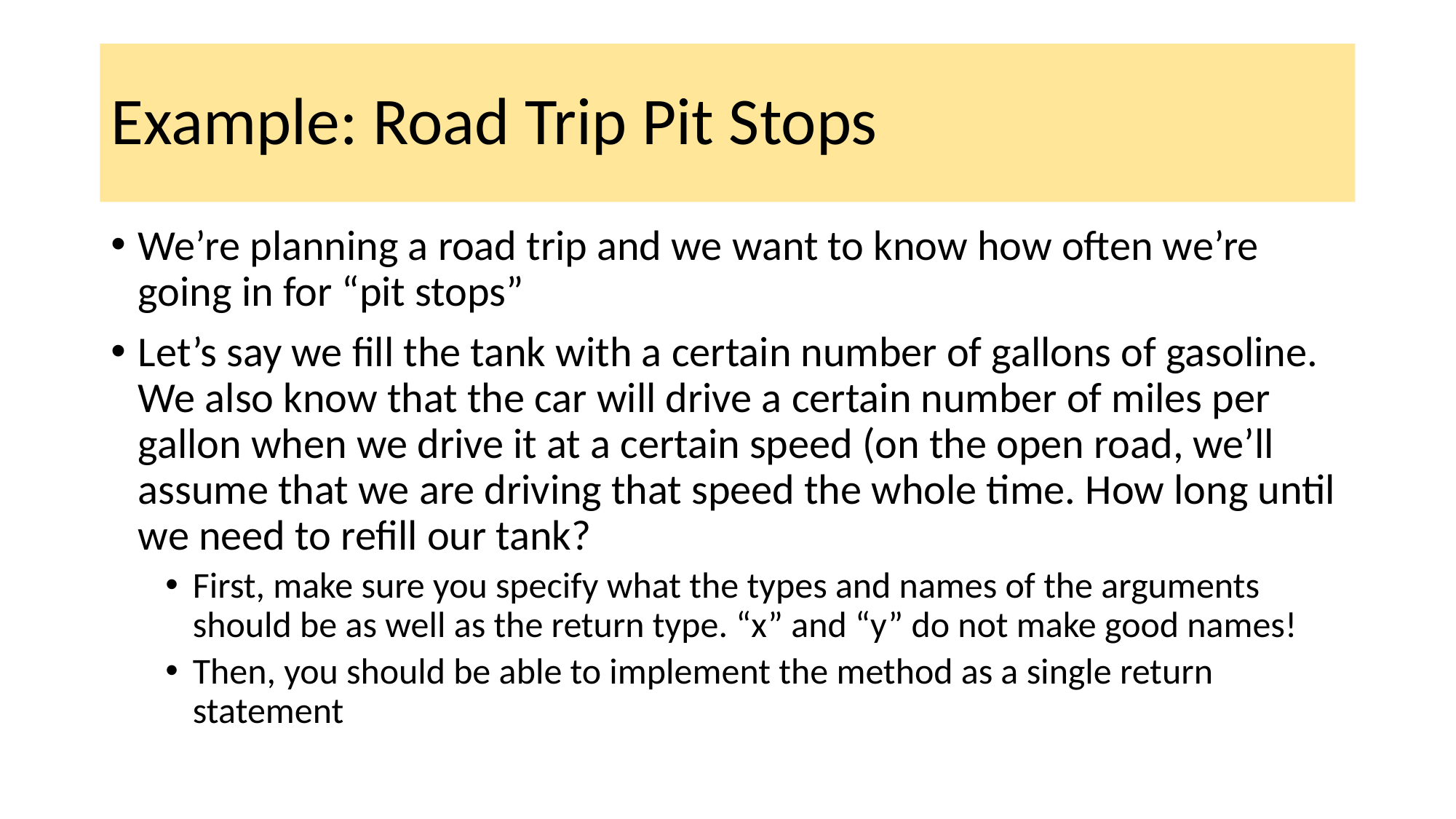

# Example: Road Trip Pit Stops
We’re planning a road trip and we want to know how often we’re going in for “pit stops”
Let’s say we fill the tank with a certain number of gallons of gasoline. We also know that the car will drive a certain number of miles per gallon when we drive it at a certain speed (on the open road, we’ll assume that we are driving that speed the whole time. How long until we need to refill our tank?
First, make sure you specify what the types and names of the arguments should be as well as the return type. “x” and “y” do not make good names!
Then, you should be able to implement the method as a single return statement